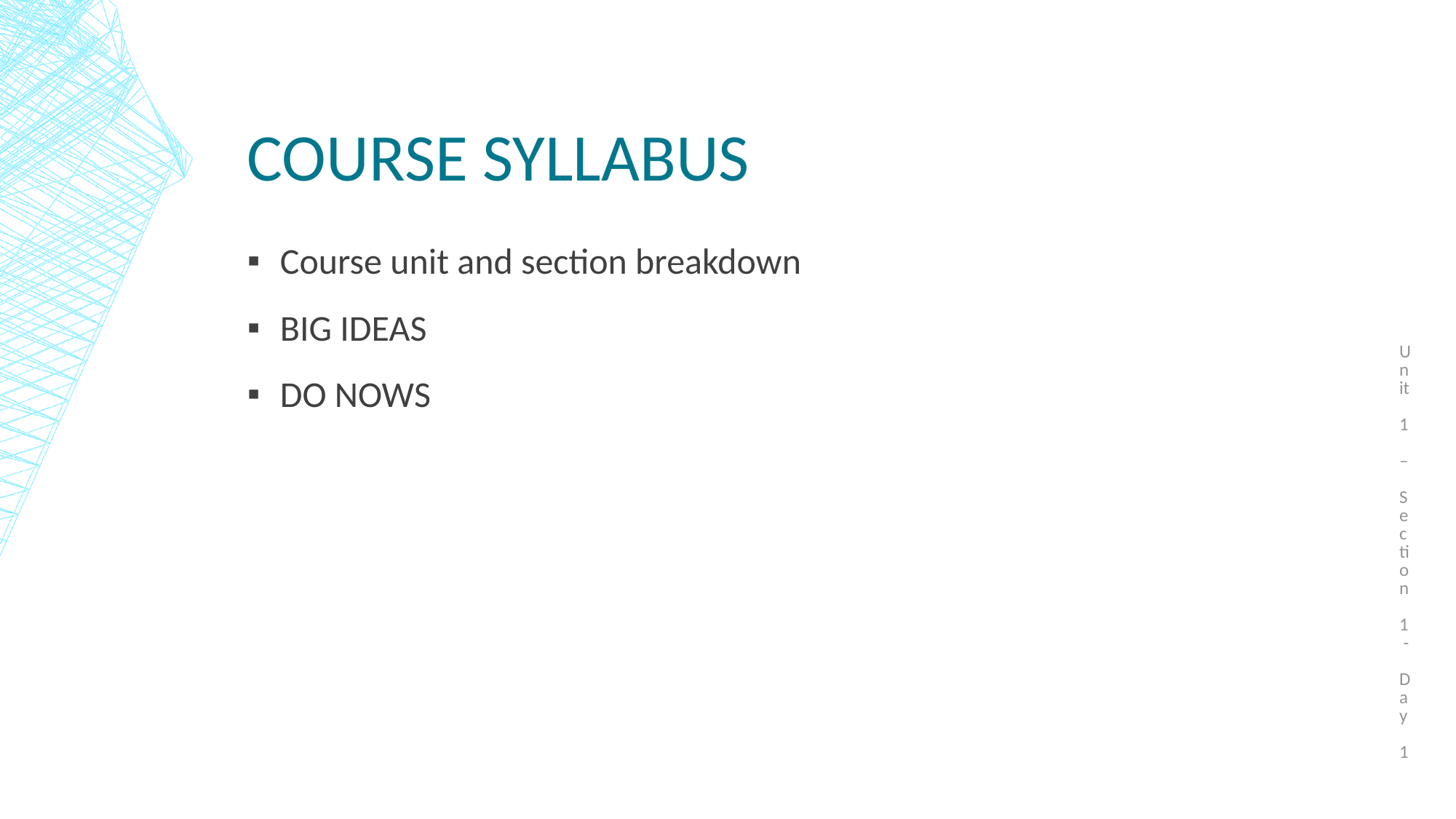

Unit 1 – Section 1 - Day 1
# Course Syllabus
Course unit and section breakdown
BIG IDEAS
DO NOWS